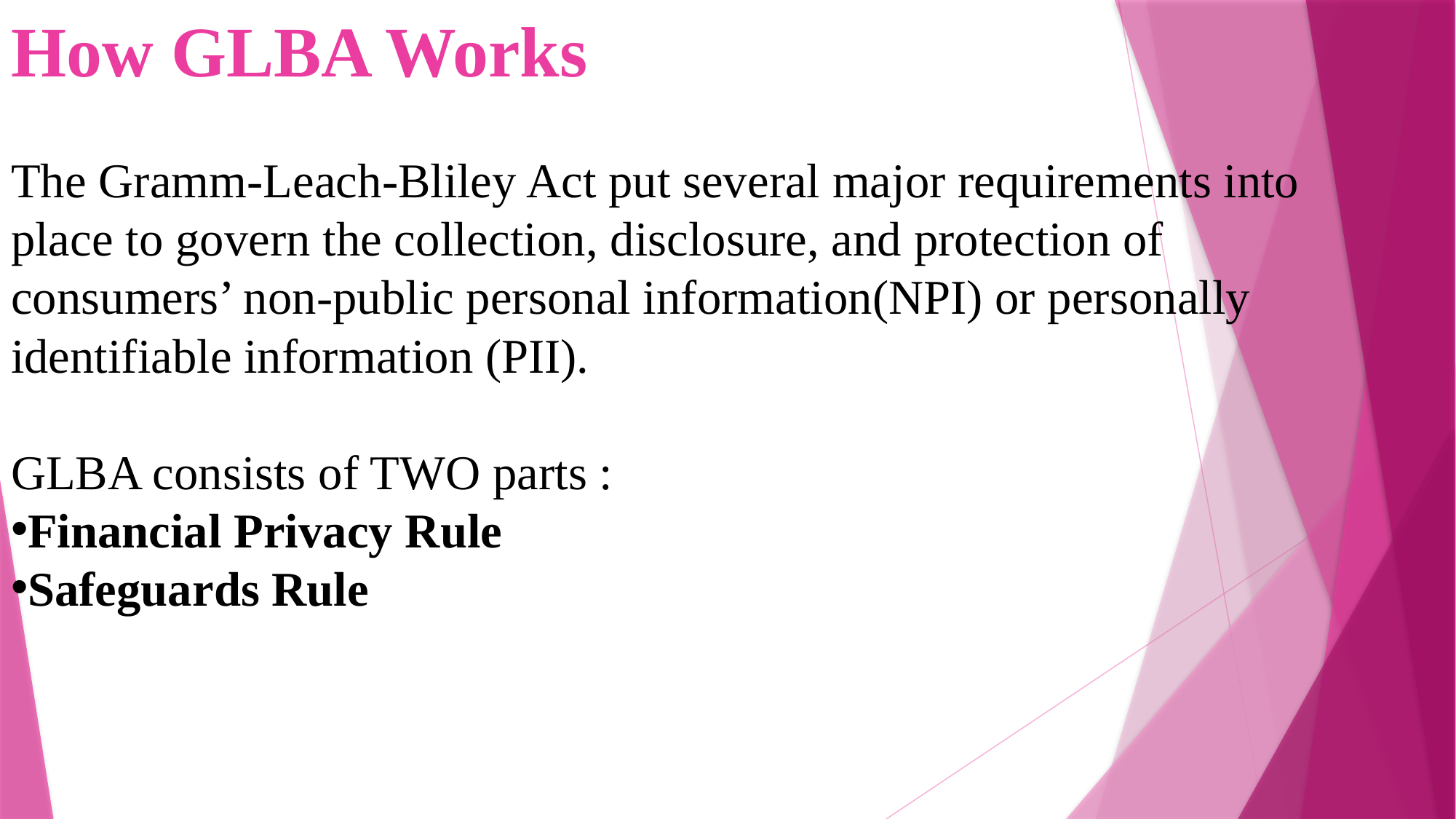

How GLBA Works

The Gramm-Leach-Bliley Act put several major requirements into place to govern the collection, disclosure, and protection of consumers’ non-public personal information(NPI) or personally identifiable information (PII).

GLBA consists of TWO parts :
Financial Privacy Rule
Safeguards Rule